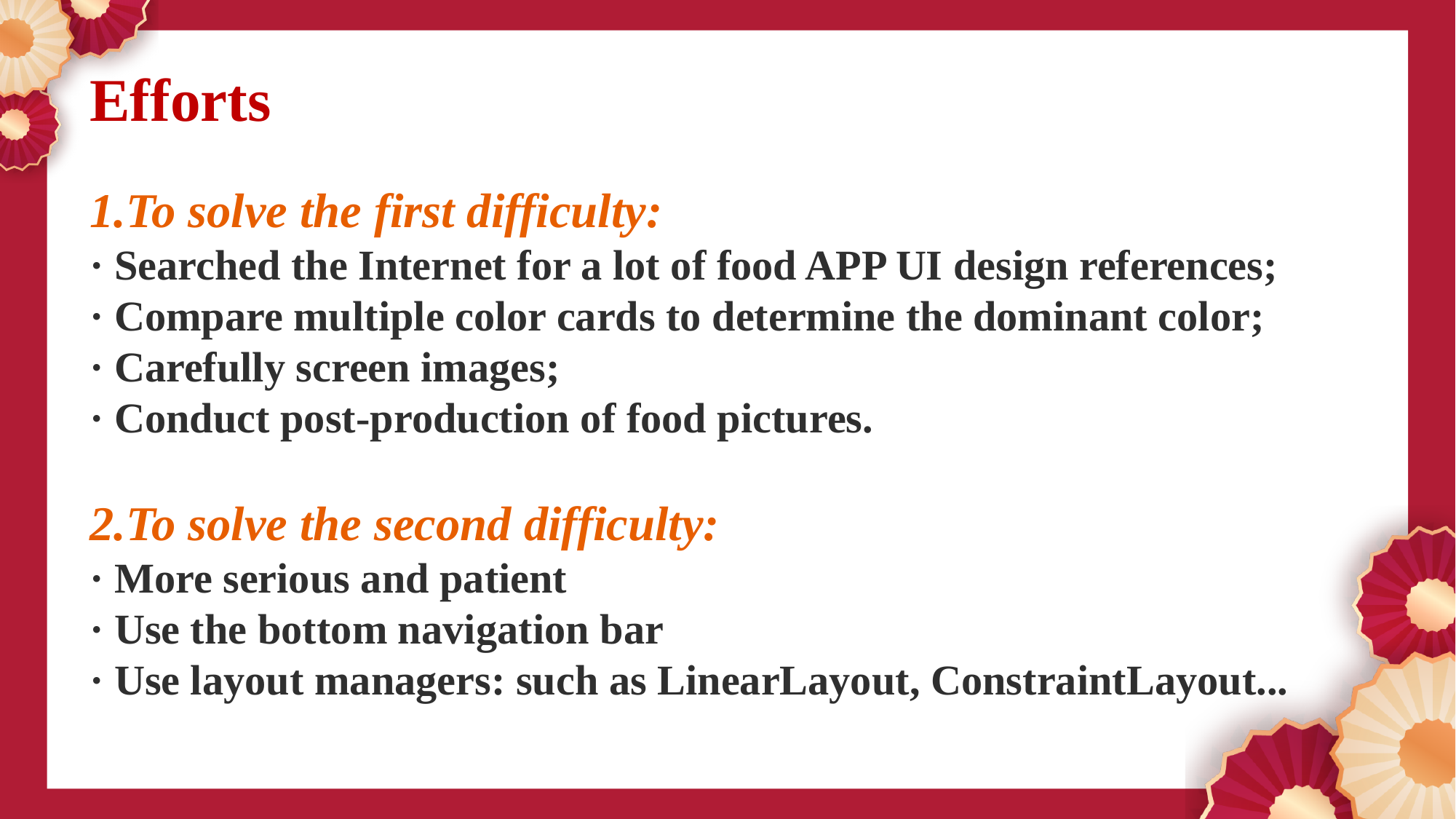

# Efforts
1.To solve the first difficulty:
· Searched the Internet for a lot of food APP UI design references;
· Compare multiple color cards to determine the dominant color;
· Carefully screen images;
· Conduct post-production of food pictures.

2.To solve the second difficulty:
· More serious and patient
· Use the bottom navigation bar
· Use layout managers: such as LinearLayout, ConstraintLayout...